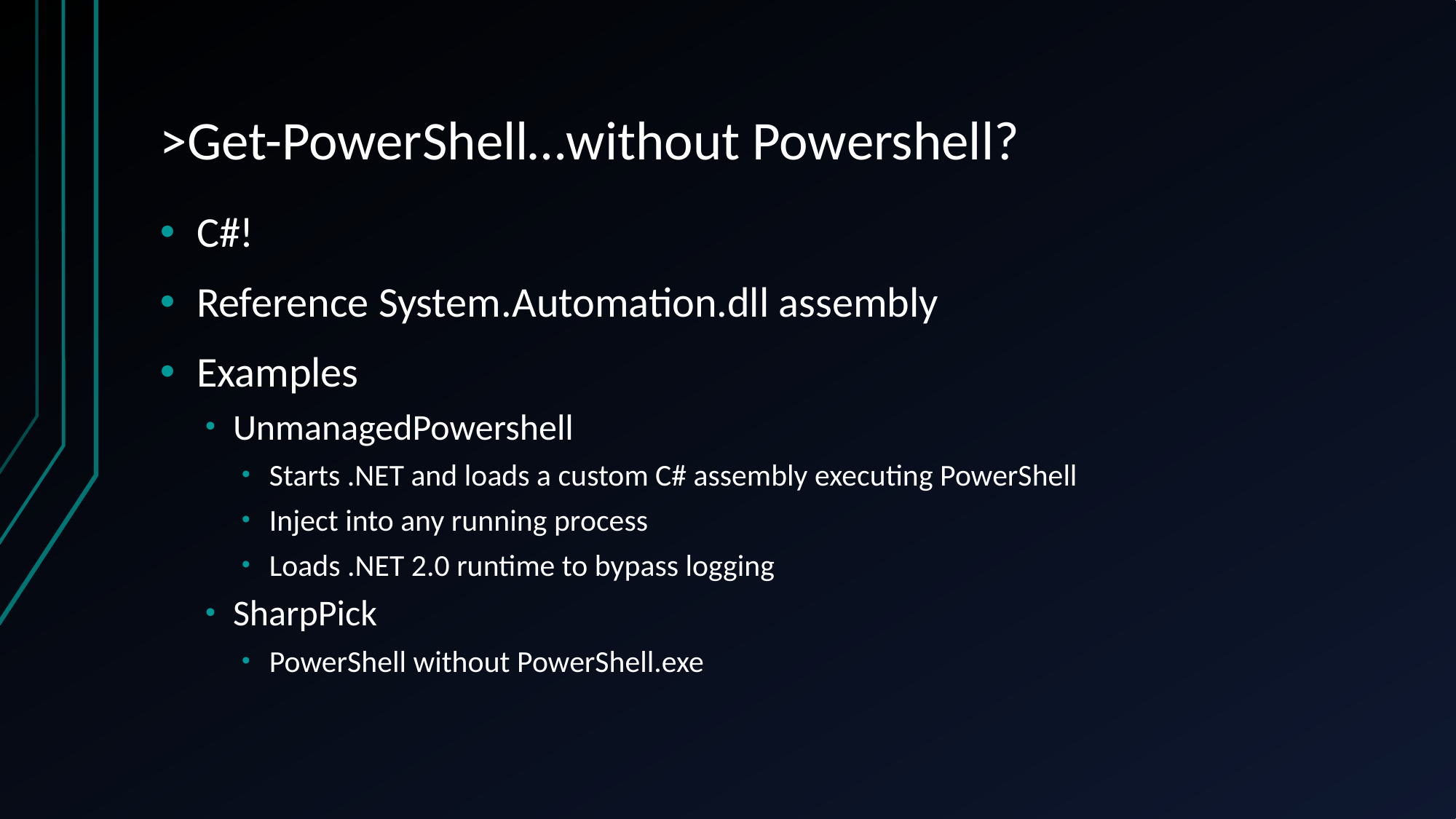

# >Get-PowerShell…without Powershell?
C#!
Reference System.Automation.dll assembly
Examples
UnmanagedPowershell
Starts .NET and loads a custom C# assembly executing PowerShell
Inject into any running process
Loads .NET 2.0 runtime to bypass logging
SharpPick
PowerShell without PowerShell.exe